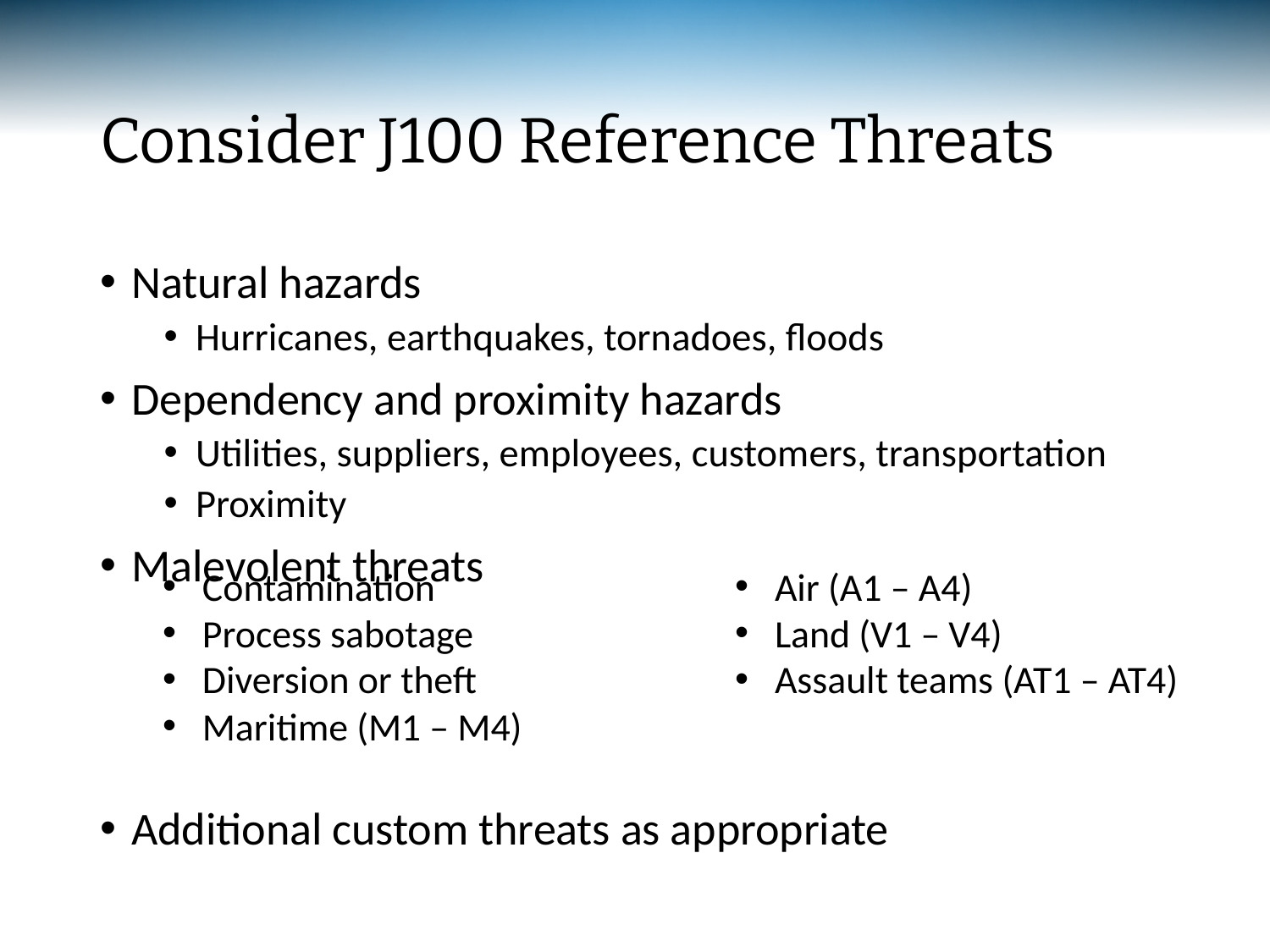

# Consider J100 Reference Threats
Natural hazards
Hurricanes, earthquakes, tornadoes, floods
Dependency and proximity hazards
Utilities, suppliers, employees, customers, transportation
Proximity
Malevolent threats

Additional custom threats as appropriate
Contamination
Process sabotage
Diversion or theft
Maritime (M1 – M4)
Air (A1 – A4)
Land (V1 – V4)
Assault teams (AT1 – AT4)